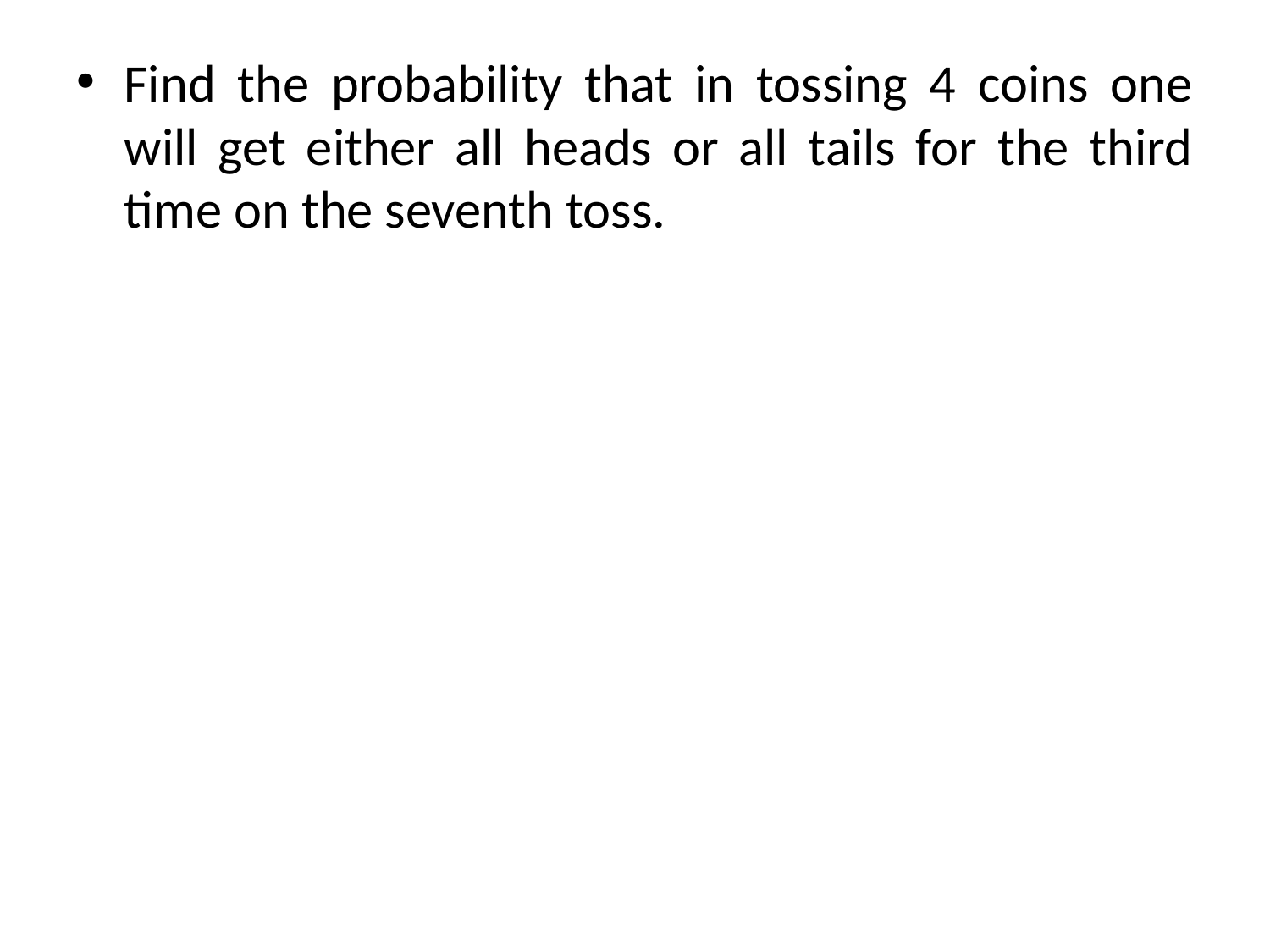

Find the probability that in tossing 4 coins one will get either all heads or all tails for the third time on the seventh toss.